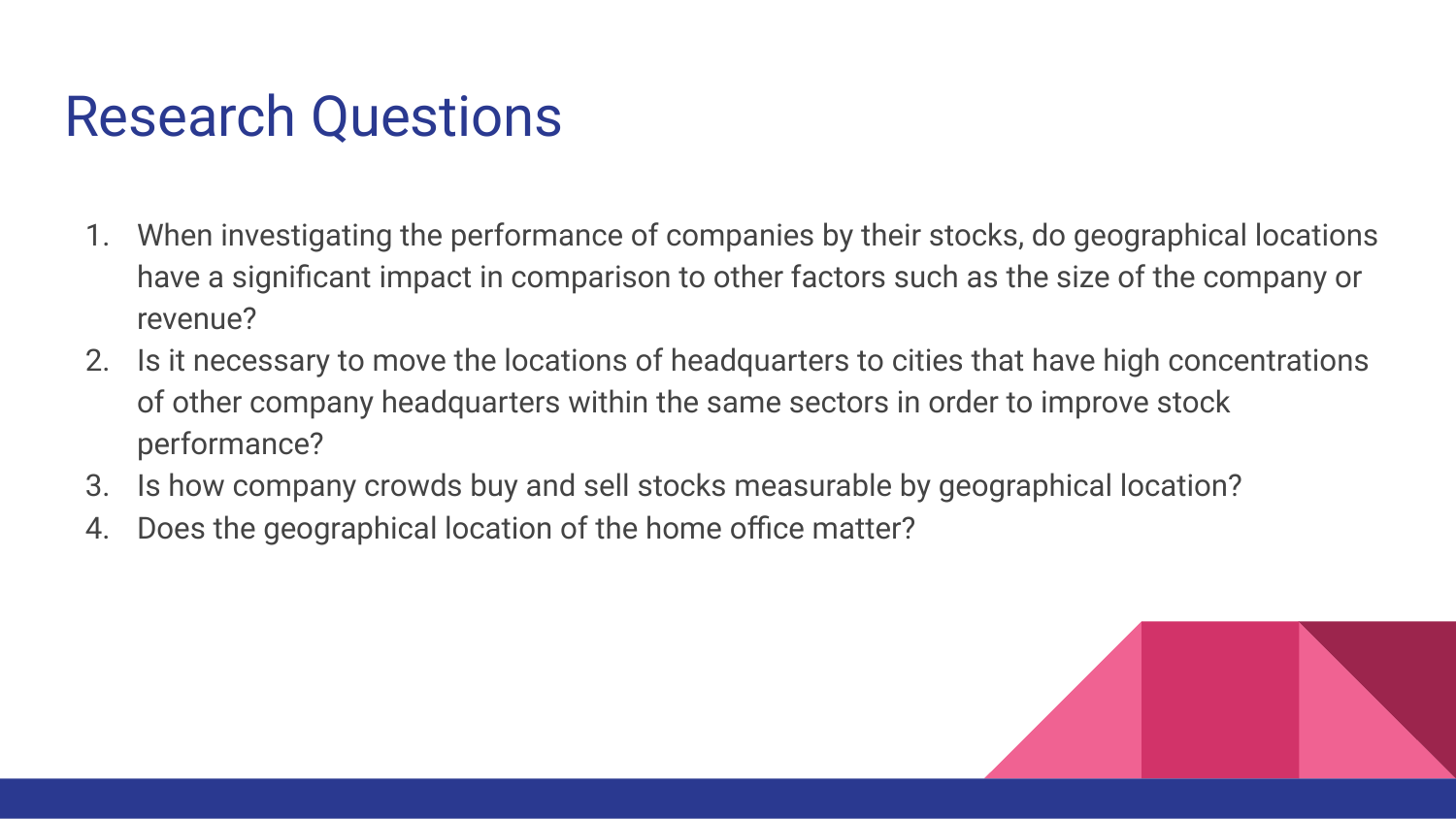

# Research Questions
When investigating the performance of companies by their stocks, do geographical locations have a significant impact in comparison to other factors such as the size of the company or revenue?
Is it necessary to move the locations of headquarters to cities that have high concentrations of other company headquarters within the same sectors in order to improve stock performance?
Is how company crowds buy and sell stocks measurable by geographical location?
Does the geographical location of the home office matter?